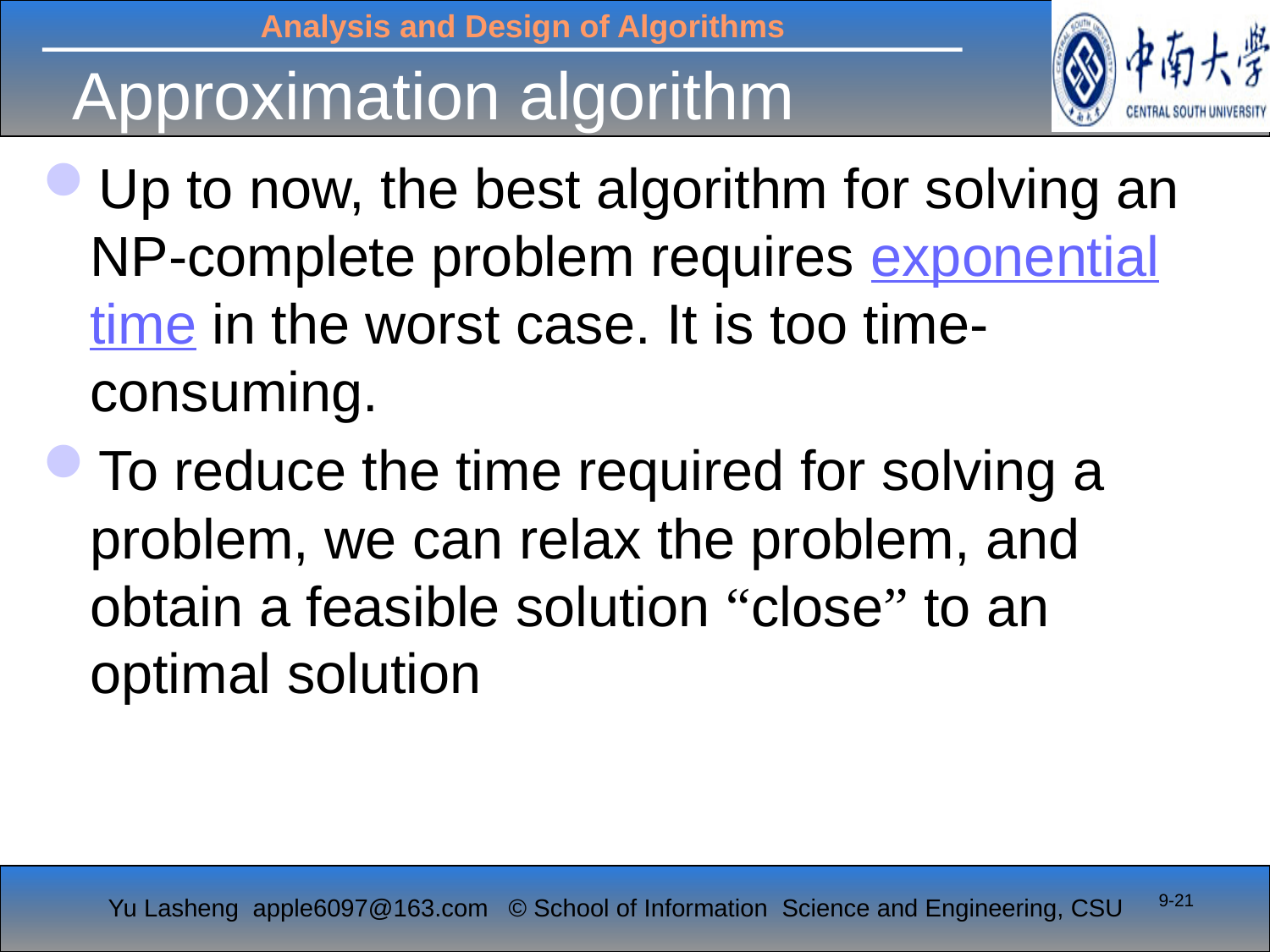

# Approximation algorithm
Up to now, the best algorithm for solving an NP-complete problem requires exponential time in the worst case. It is too time-consuming.
To reduce the time required for solving a problem, we can relax the problem, and obtain a feasible solution “close” to an optimal solution
9-21